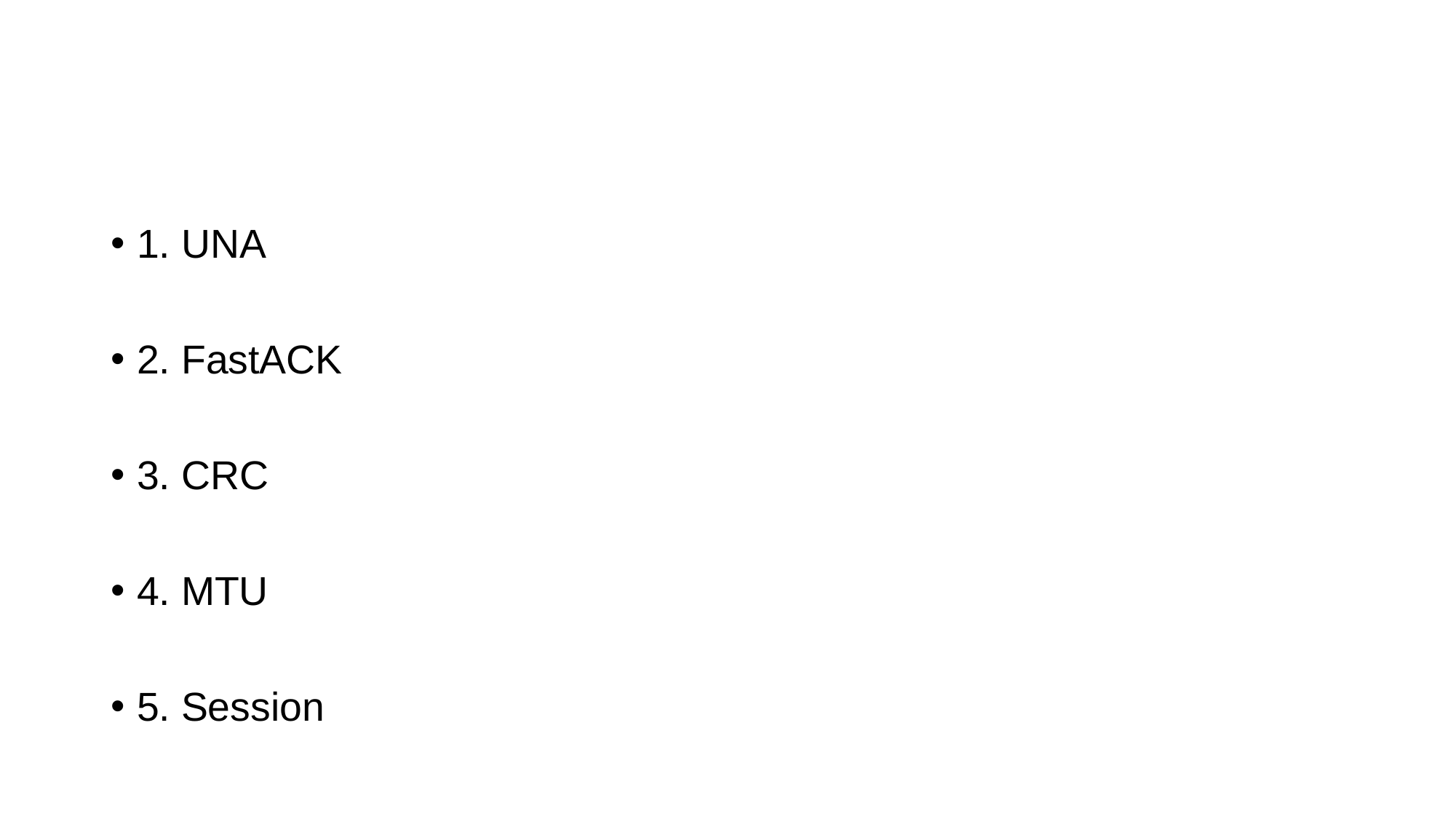

#
1. UNA

2. FastACK

3. CRC

4. MTU

5. Session